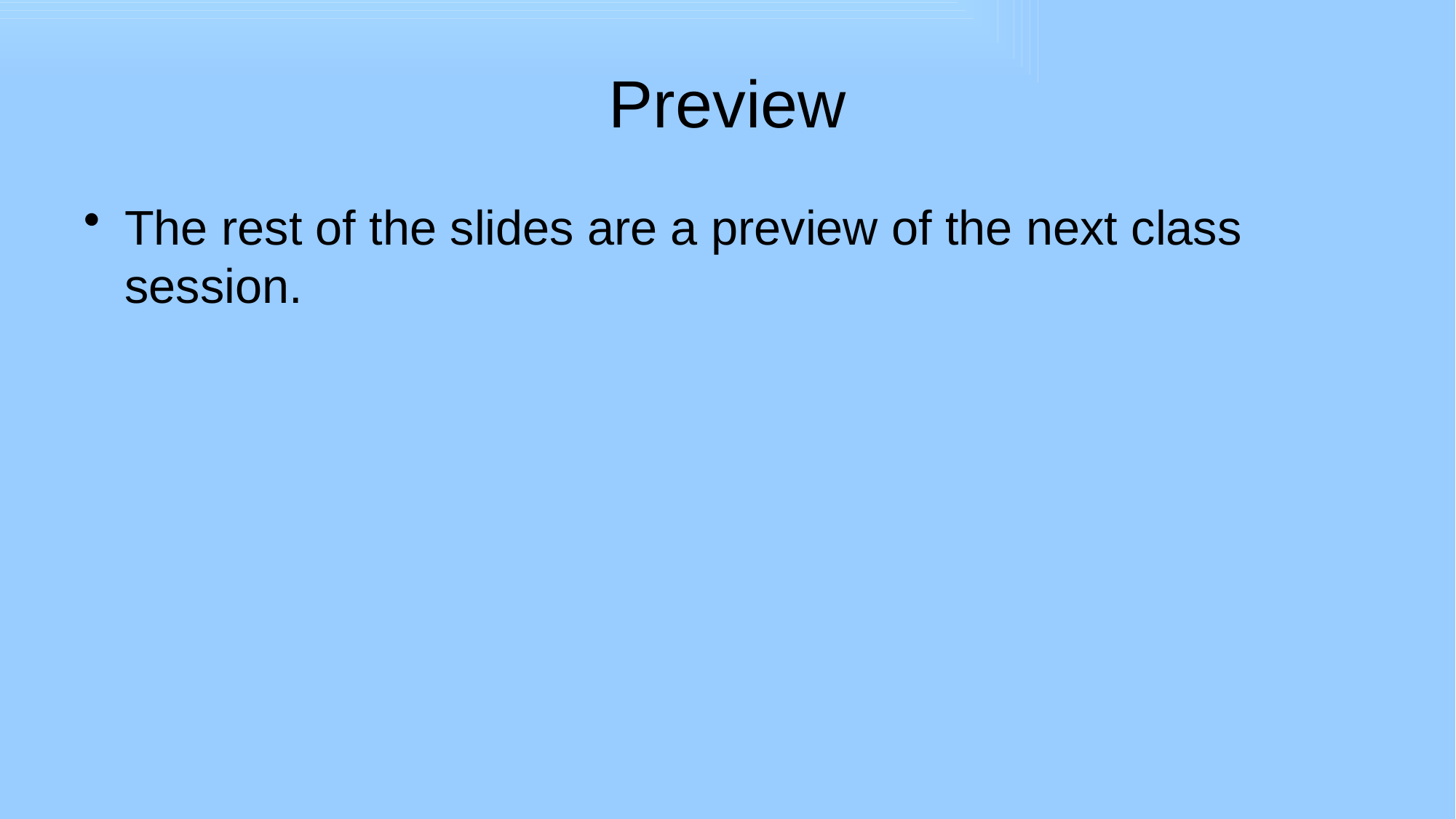

# Preview
The rest of the slides are a preview of the next class session.